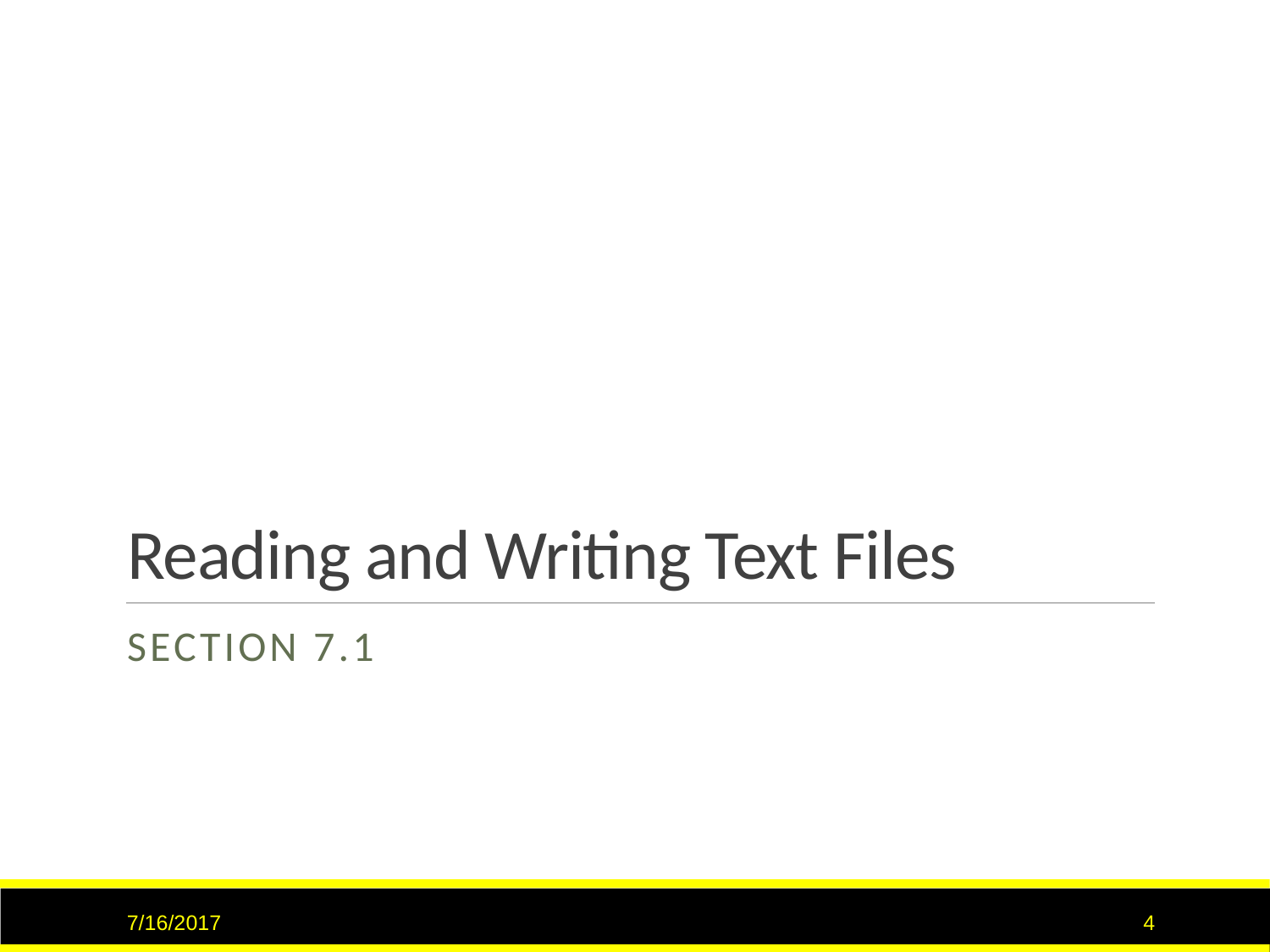

# Reading and Writing Text Files
Section 7.1
7/16/2017
4